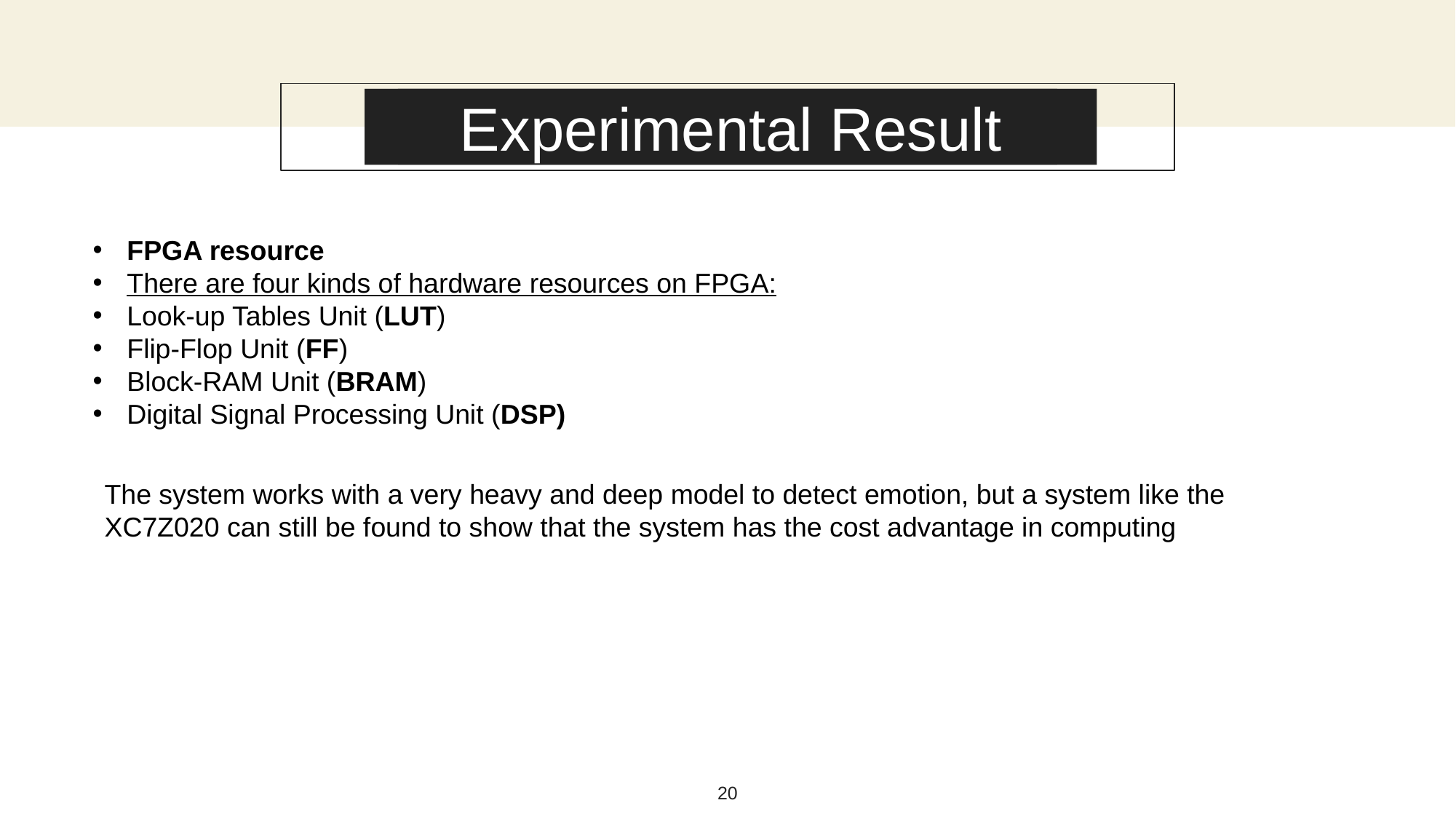

About this template
# Experimental Result
FPGA resource
There are four kinds of hardware resources on FPGA:
Look-up Tables Unit (LUT)
Flip-Flop Unit (FF)
Block-RAM Unit (BRAM)
Digital Signal Processing Unit (DSP)
The system works with a very heavy and deep model to detect emotion, but a system like the XC7Z020 can still be found to show that the system has the cost advantage in computing
20